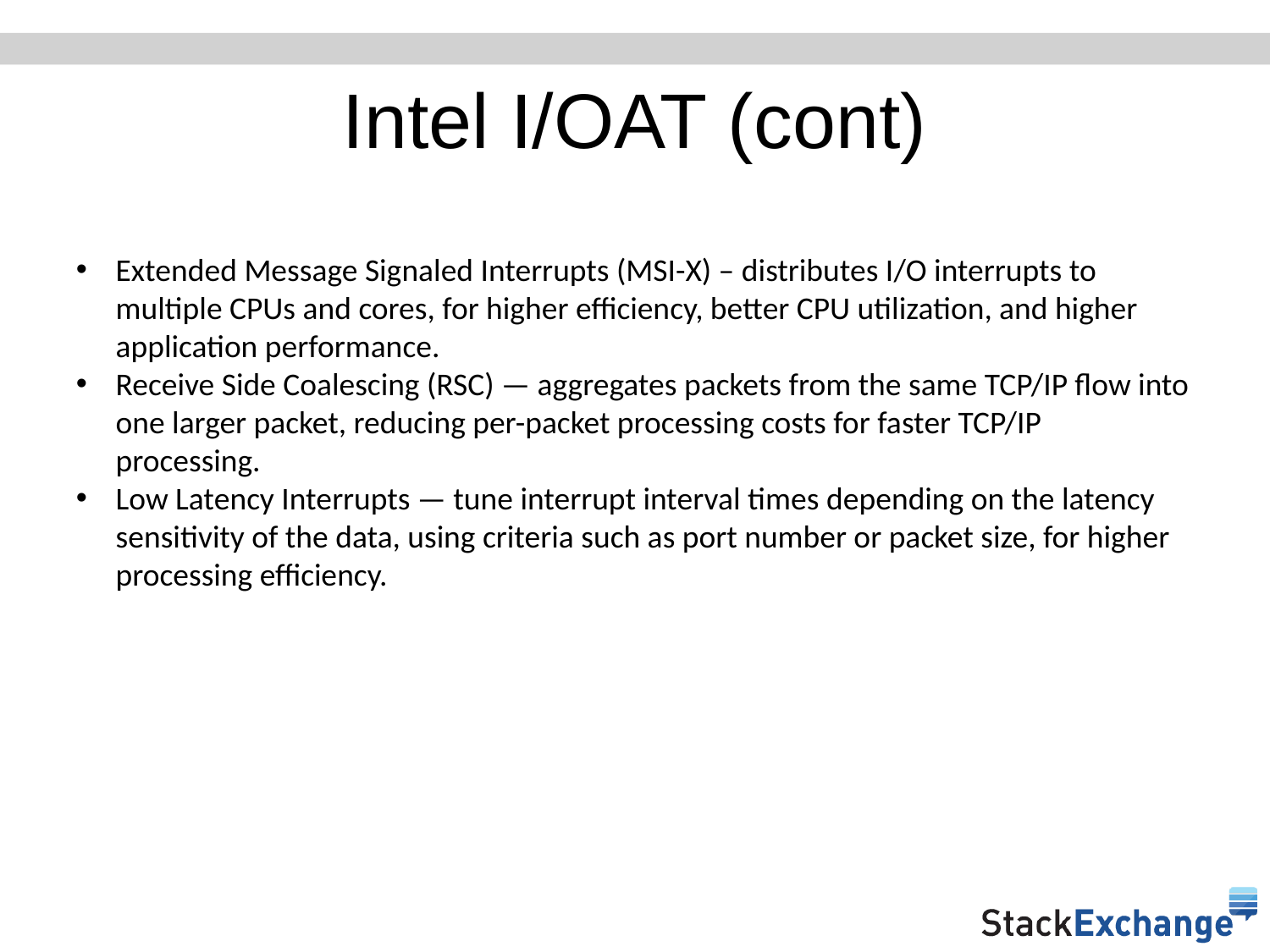

# Intel I/OAT (cont)
Extended Message Signaled Interrupts (MSI-X) – distributes I/O interrupts to multiple CPUs and cores, for higher efficiency, better CPU utilization, and higher application performance.
Receive Side Coalescing (RSC) — aggregates packets from the same TCP/IP flow into one larger packet, reducing per-packet processing costs for faster TCP/IP processing.
Low Latency Interrupts — tune interrupt interval times depending on the latency sensitivity of the data, using criteria such as port number or packet size, for higher processing efficiency.